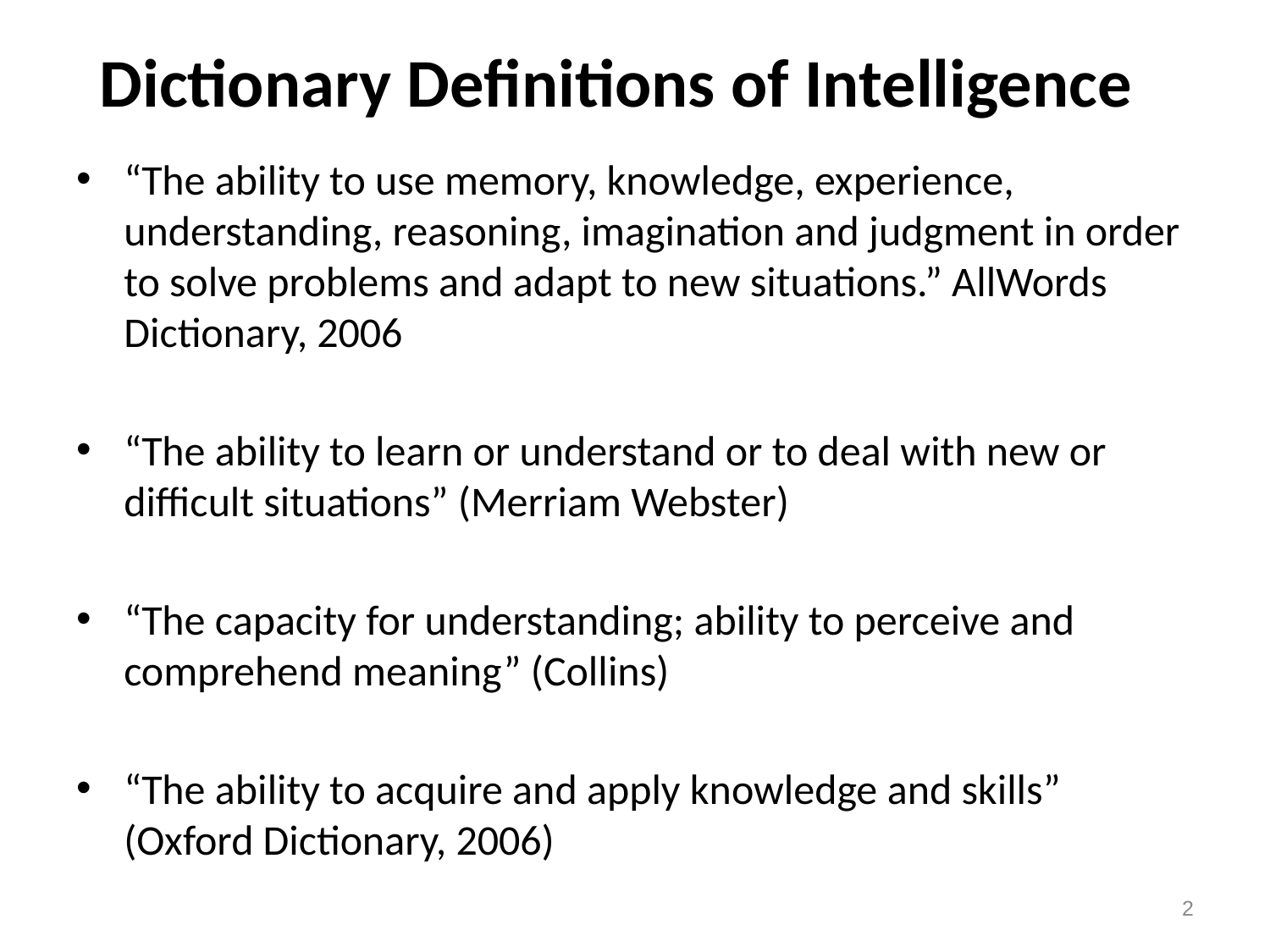

# Dictionary Definitions of Intelligence
“The ability to use memory, knowledge, experience, understanding, reasoning, imagination and judgment in order to solve problems and adapt to new situations.” AllWords Dictionary, 2006

“The ability to learn or understand or to deal with new or difficult situations” (Merriam Webster)

“The capacity for understanding; ability to perceive and comprehend meaning” (Collins)

“The ability to acquire and apply knowledge and skills” (Oxford Dictionary, 2006)

2